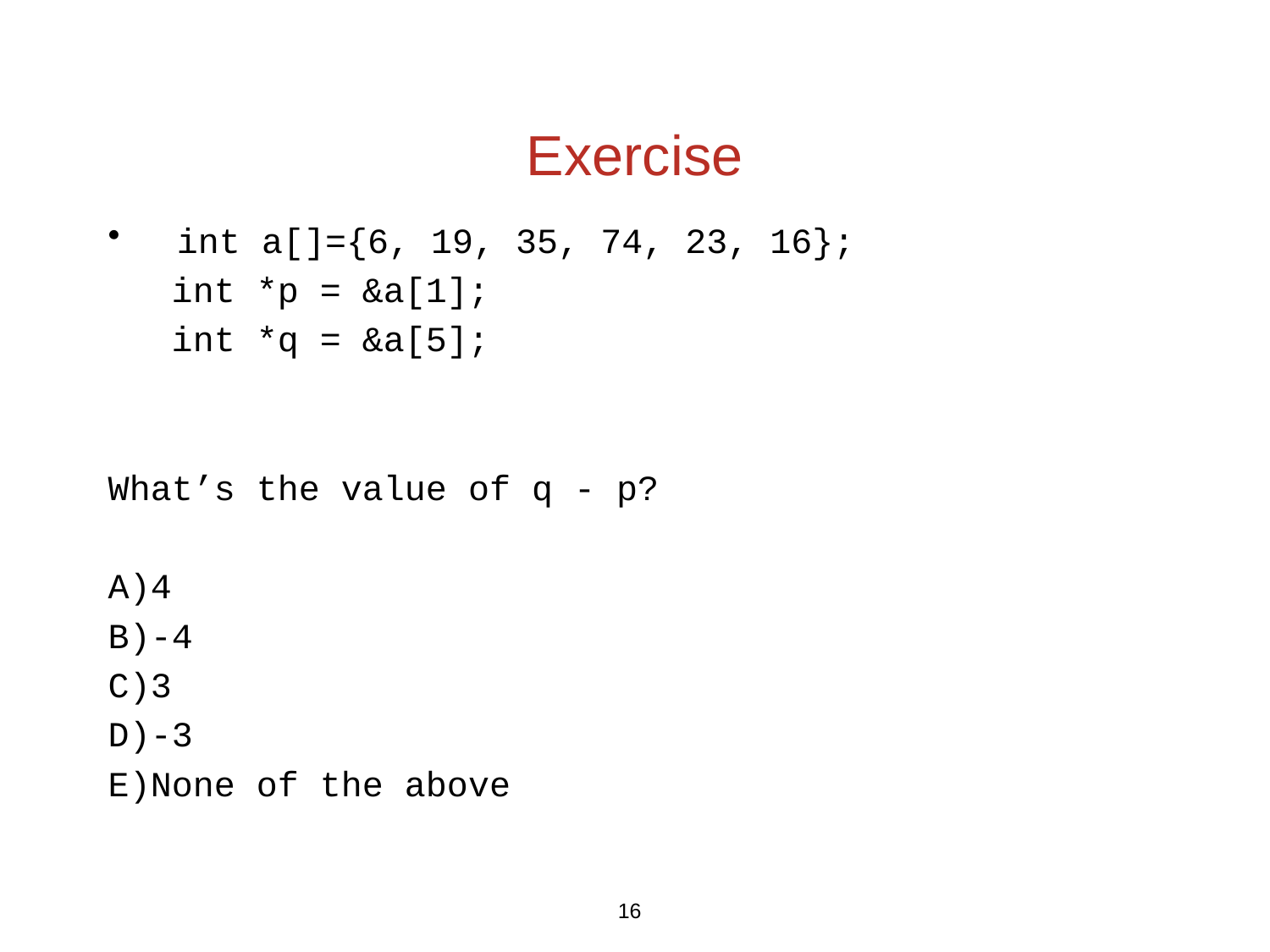

# Exercise
 int a[]={6, 19, 35, 74, 23, 16};
   int *p = &a[1];
   int *q = &a[5];

What’s the value of q - p?

A)4
B)-4
C)3
D)-3
E)None of the above

16